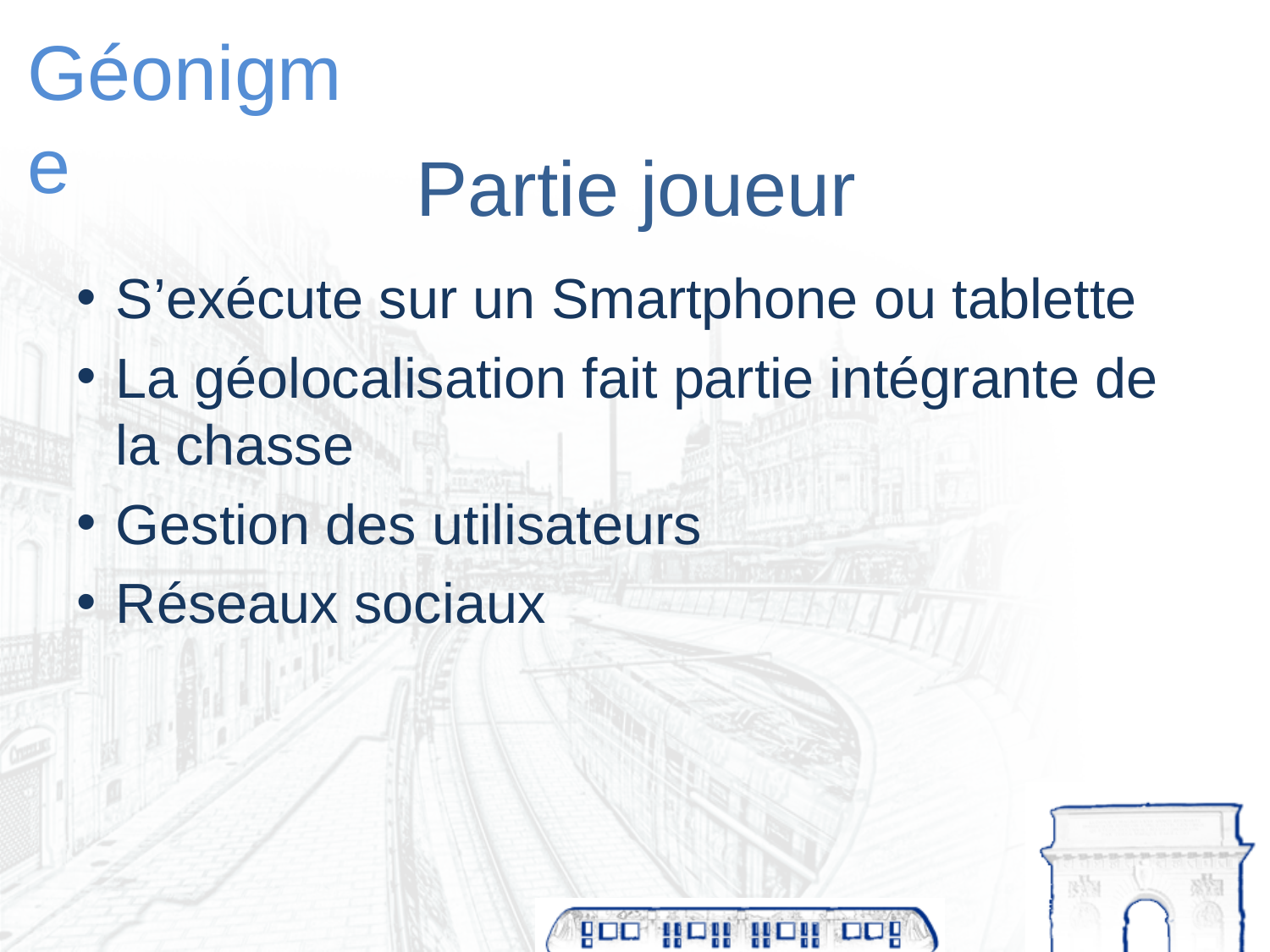

# Partie joueur
S’exécute sur un Smartphone ou tablette
La géolocalisation fait partie intégrante de la chasse
Gestion des utilisateurs
Réseaux sociaux